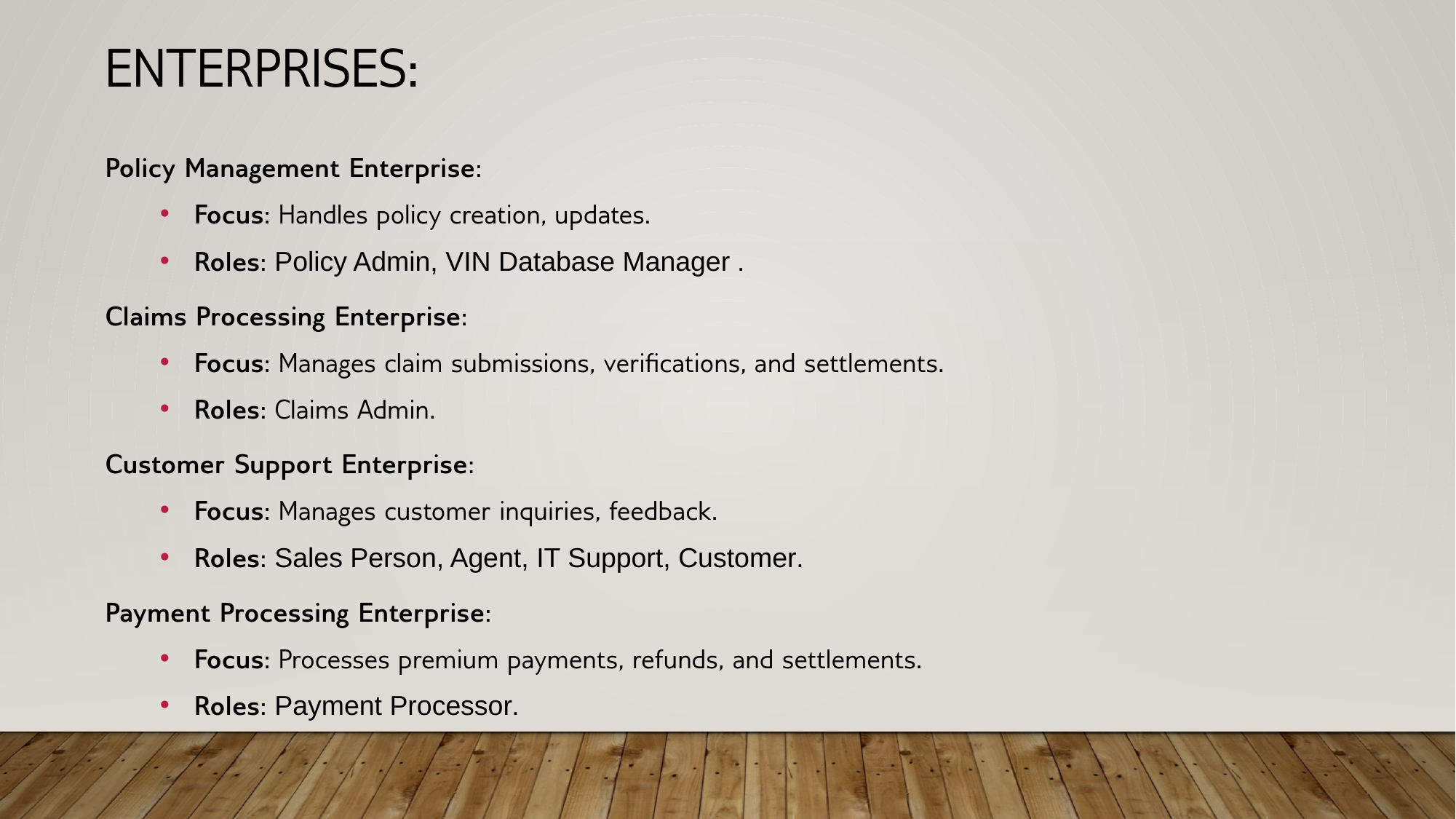

Enterprises:
Policy Management Enterprise:
Focus: Handles policy creation, updates.
Roles: Policy Admin, VIN Database Manager .
Claims Processing Enterprise:
Focus: Manages claim submissions, verifications, and settlements.
Roles: Claims Admin.
Customer Support Enterprise:
Focus: Manages customer inquiries, feedback.
Roles: Sales Person, Agent, IT Support, Customer.
Payment Processing Enterprise:
Focus: Processes premium payments, refunds, and settlements.
Roles: Payment Processor.